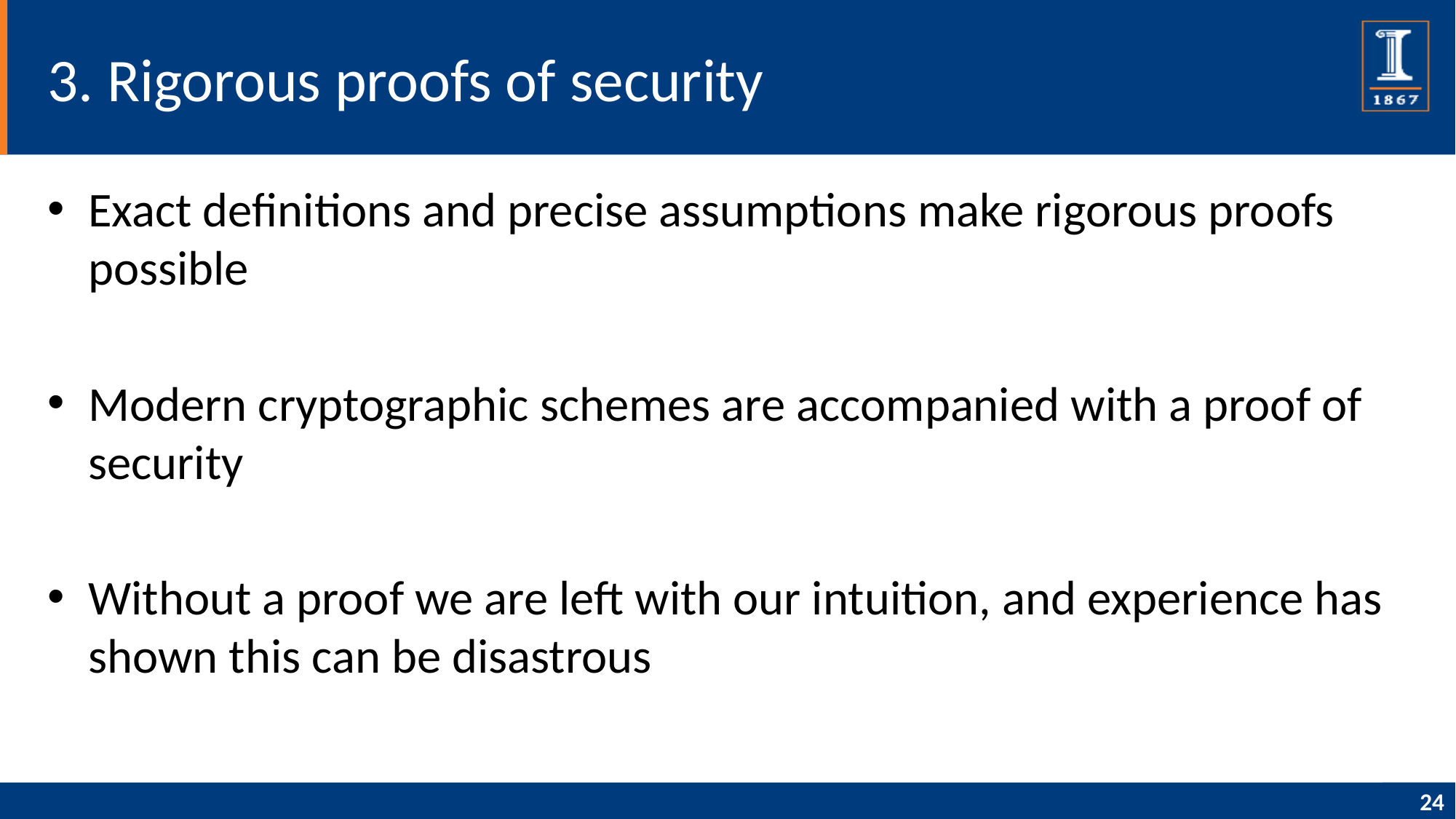

# 3. Rigorous proofs of security
Exact definitions and precise assumptions make rigorous proofs possible

Modern cryptographic schemes are accompanied with a proof of security

Without a proof we are left with our intuition, and experience has shown this can be disastrous

24